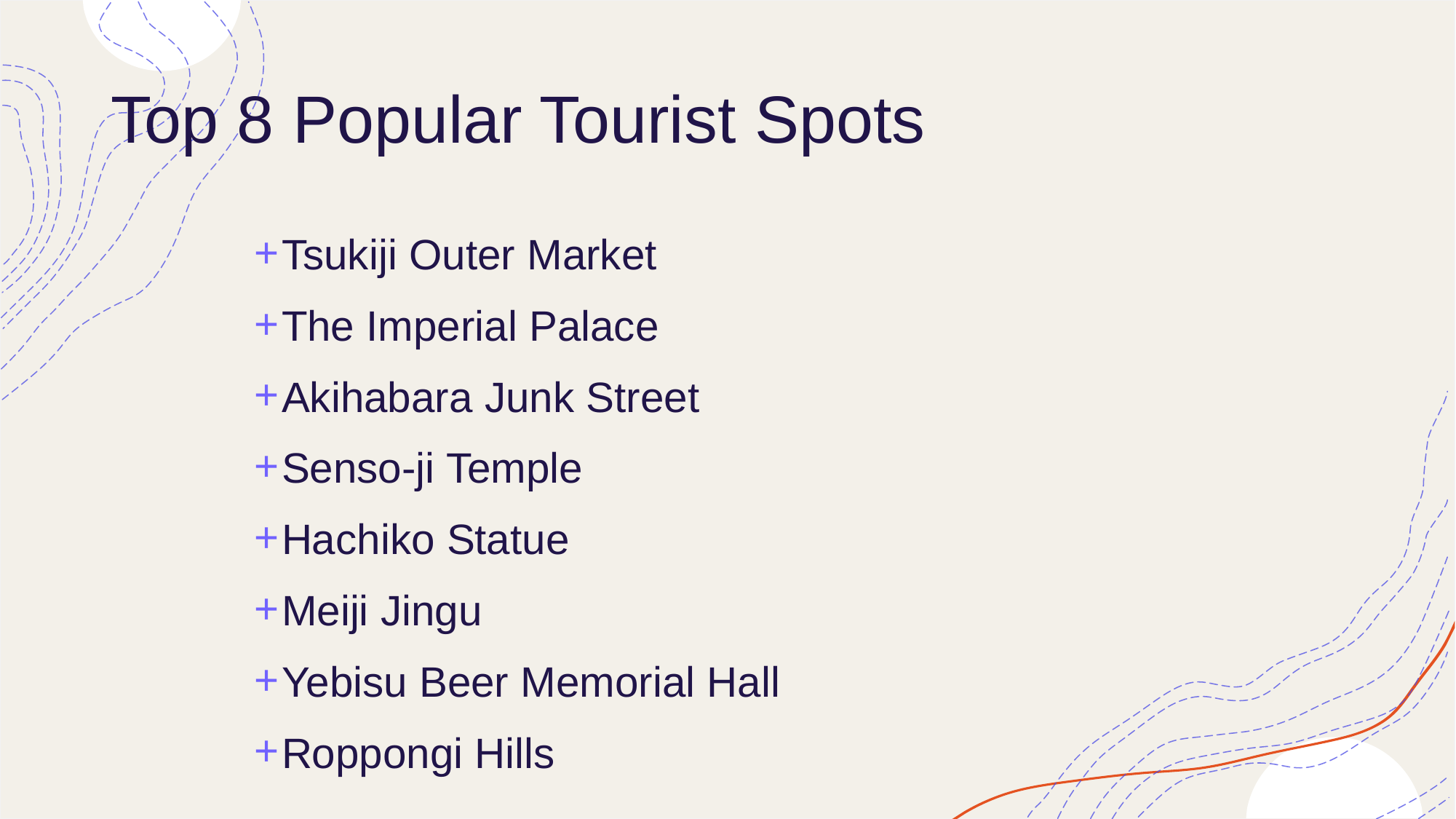

# Top 8 Popular Tourist Spots
Tsukiji Outer Market
The Imperial Palace
Akihabara Junk Street
Senso-ji Temple
Hachiko Statue
Meiji Jingu
Yebisu Beer Memorial Hall
Roppongi Hills